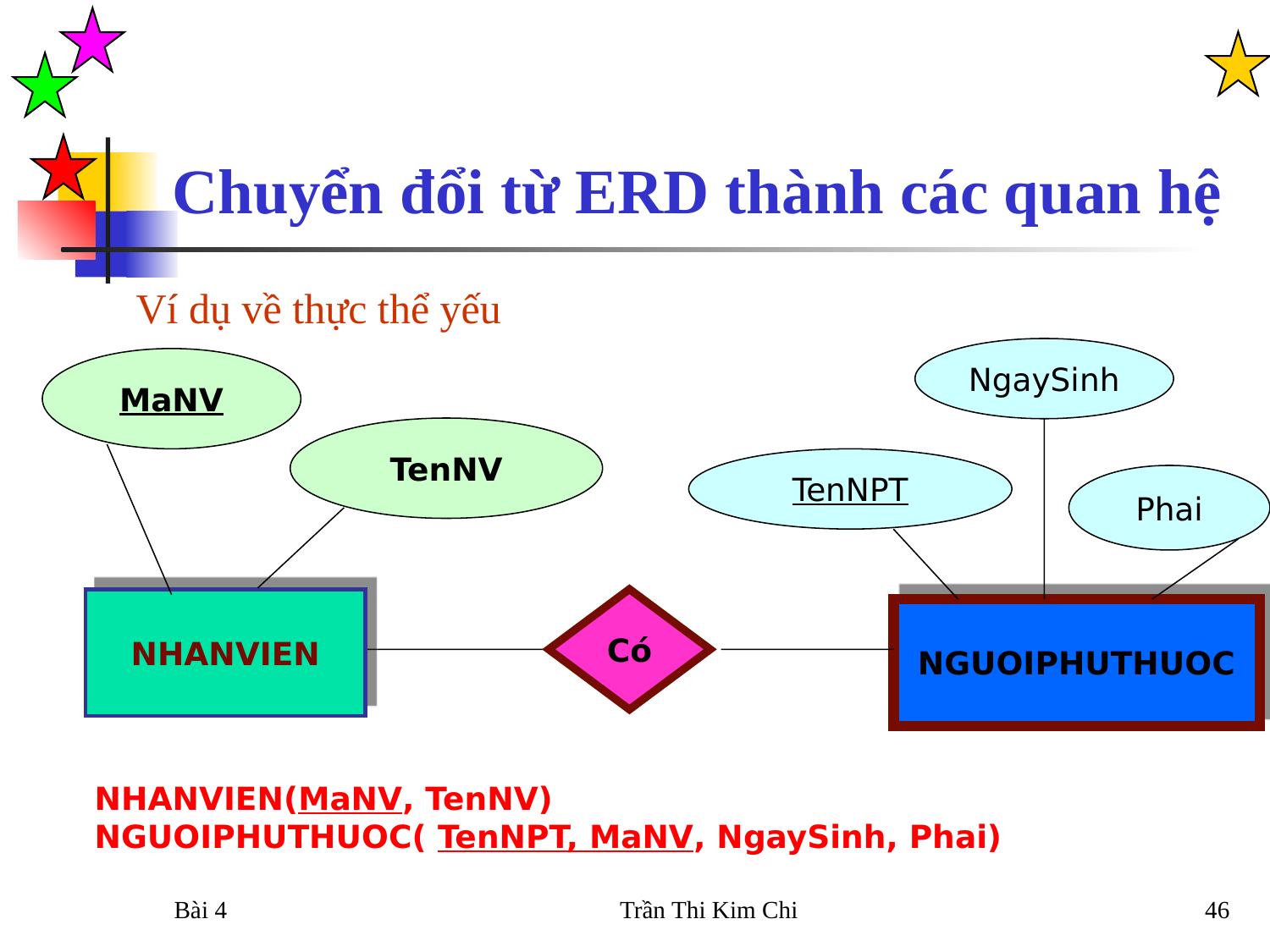

Chuyển đổi từ ERD thành các quan hệ
Ví dụ về thực thể yếu
NgaySinh
MaNV
TenNV

TenNPT

NHANVIEN

Có

NGUOIPHUTHUOC

Phai
NHANVIEN(MaNV, TenNV)
NGUOIPHUTHUOC( TenNPT, MaNV, NgaySinh, Phai)
Bài 4
Trần Thi Kim Chi
46